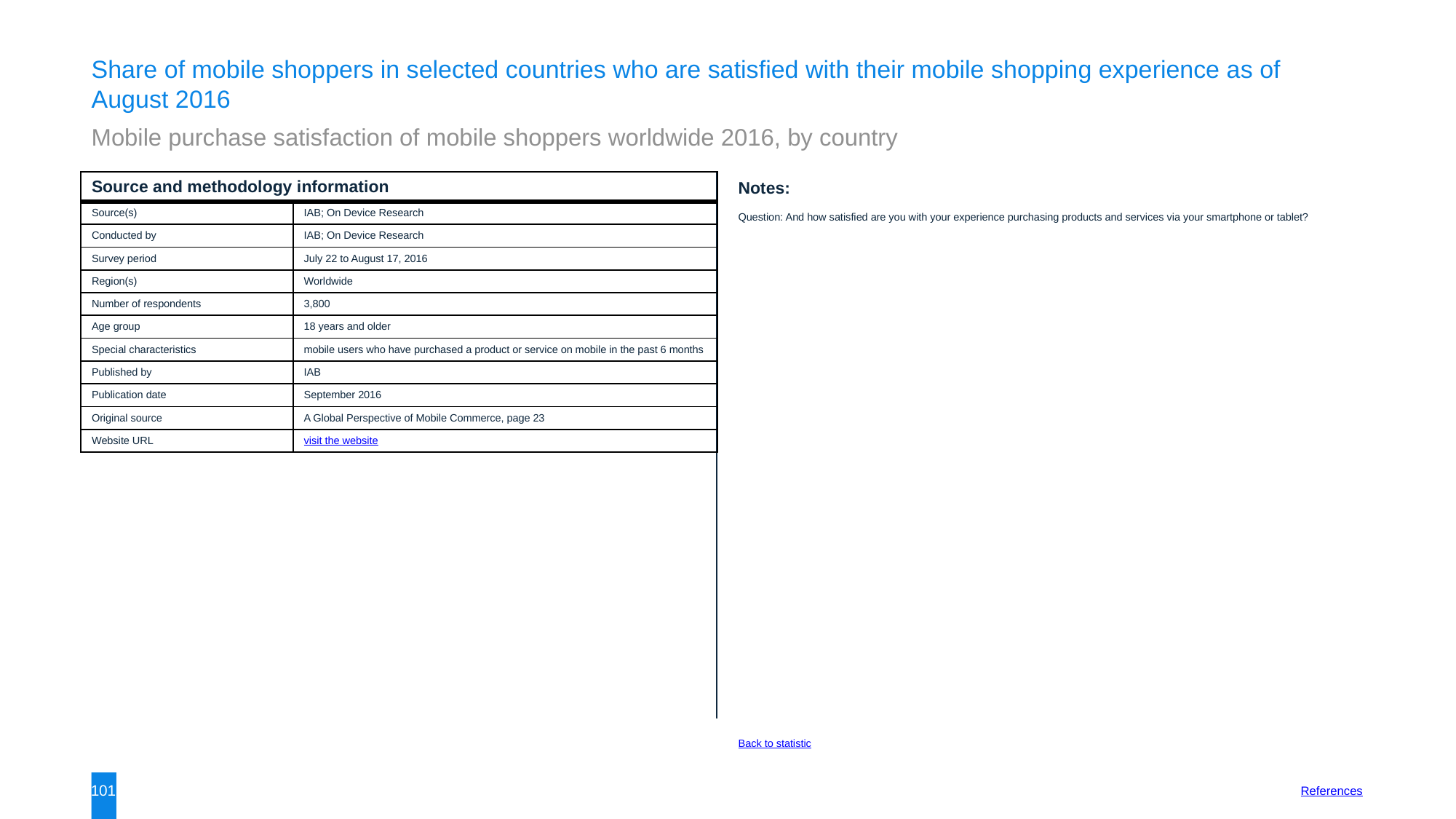

Share of mobile shoppers in selected countries who are satisfied with their mobile shopping experience as of August 2016
Mobile purchase satisfaction of mobile shoppers worldwide 2016, by country
| Source and methodology information |  |
| --- | --- |
| Source(s) | IAB; On Device Research |
| Conducted by | IAB; On Device Research |
| Survey period | July 22 to August 17, 2016 |
| Region(s) | Worldwide |
| Number of respondents | 3,800 |
| Age group | 18 years and older |
| Special characteristics | mobile users who have purchased a product or service on mobile in the past 6 months |
| Published by | IAB |
| Publication date | September 2016 |
| Original source | A Global Perspective of Mobile Commerce, page 23 |
| Website URL | visit the website |

Notes:

Question: And how satisfied are you with your experience purchasing products and services via your smartphone or tablet?
Back to statistic

101
References